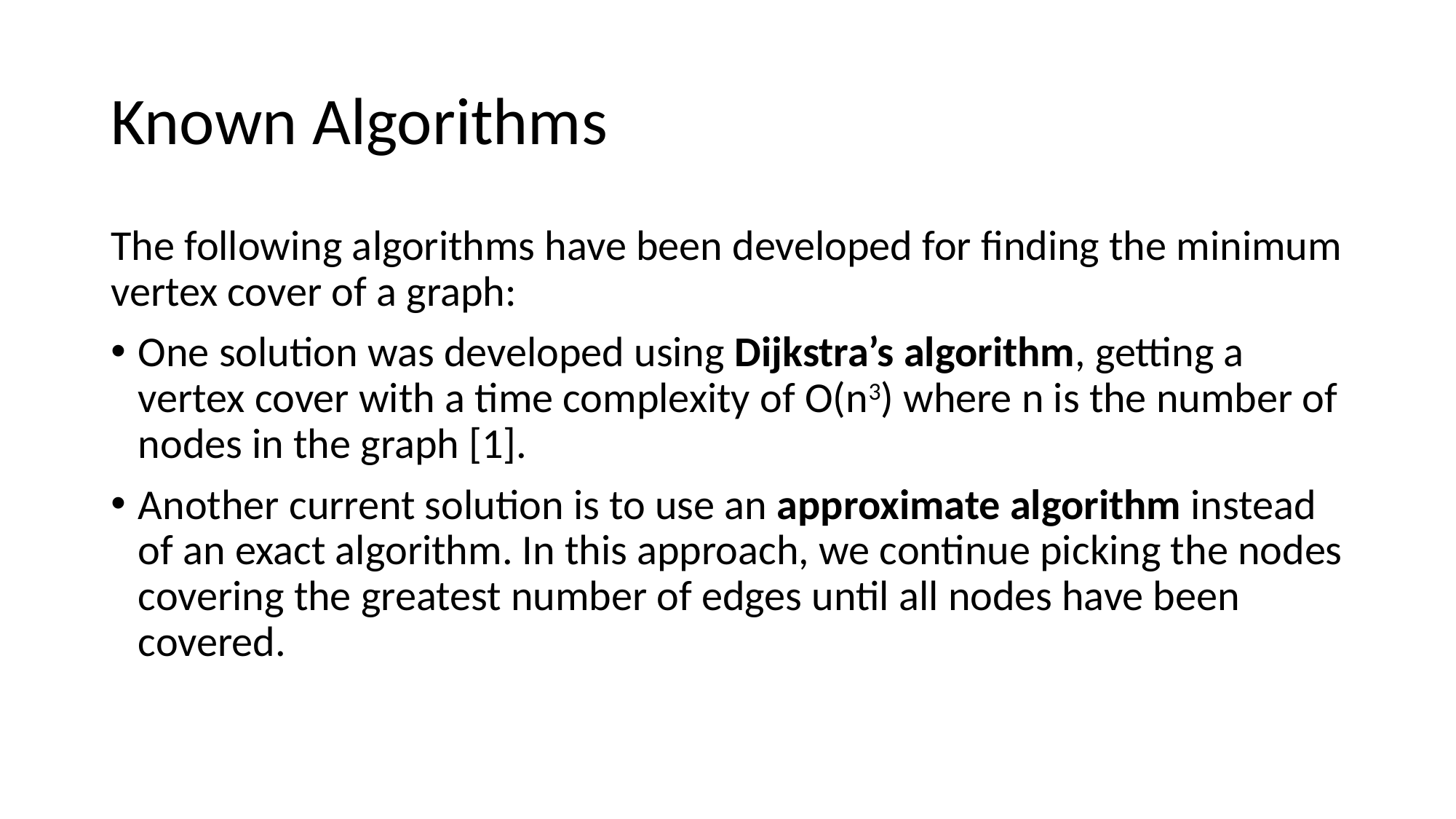

# Known Algorithms
The following algorithms have been developed for finding the minimum vertex cover of a graph:
One solution was developed using Dijkstra’s algorithm, getting a vertex cover with a time complexity of O(n3) where n is the number of nodes in the graph [1].
Another current solution is to use an approximate algorithm instead of an exact algorithm. In this approach, we continue picking the nodes covering the greatest number of edges until all nodes have been covered.